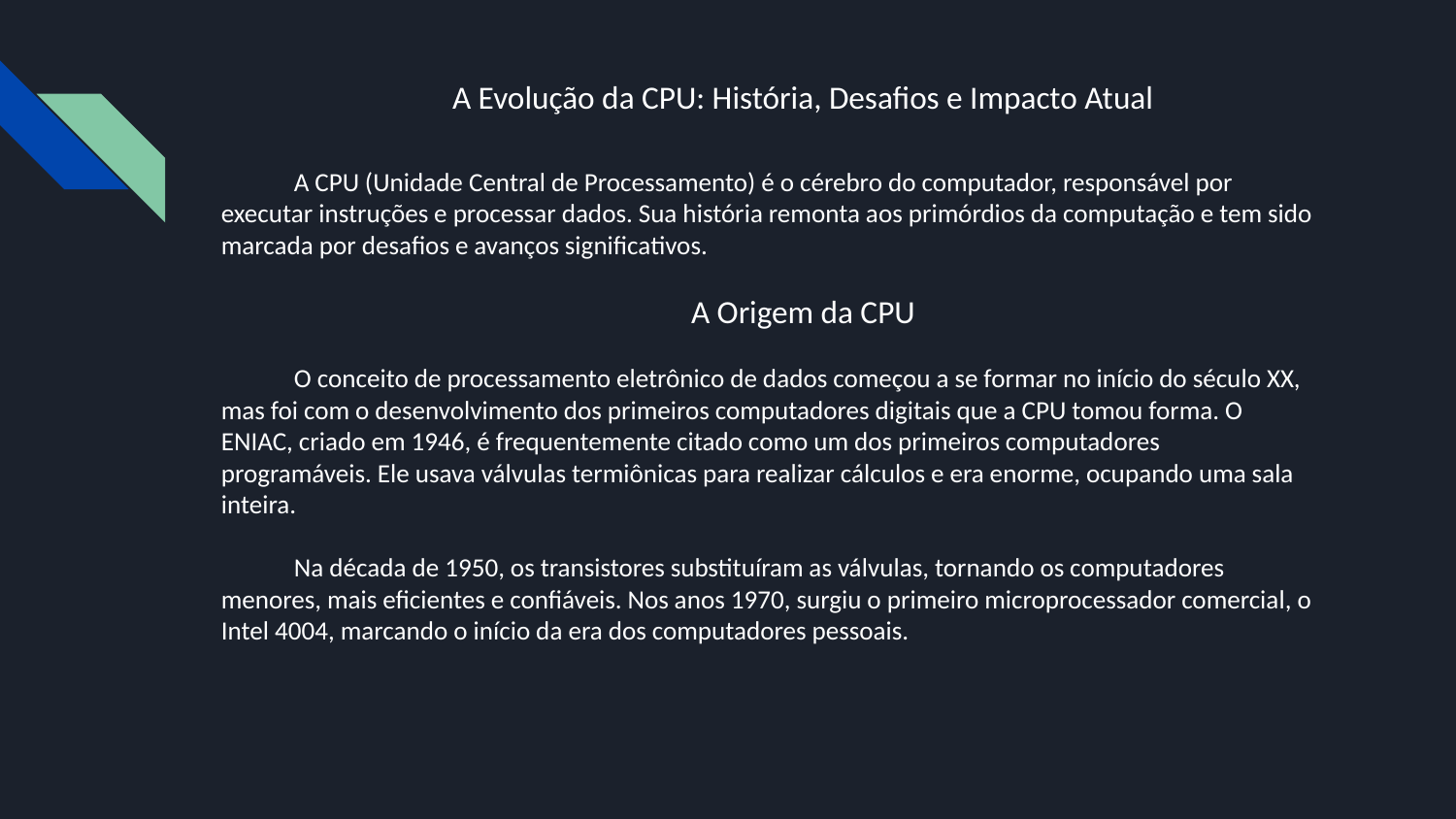

# A Evolução da CPU: História, Desafios e Impacto Atual
A CPU (Unidade Central de Processamento) é o cérebro do computador, responsável por executar instruções e processar dados. Sua história remonta aos primórdios da computação e tem sido marcada por desafios e avanços significativos.

A Origem da CPU

O conceito de processamento eletrônico de dados começou a se formar no início do século XX, mas foi com o desenvolvimento dos primeiros computadores digitais que a CPU tomou forma. O ENIAC, criado em 1946, é frequentemente citado como um dos primeiros computadores programáveis. Ele usava válvulas termiônicas para realizar cálculos e era enorme, ocupando uma sala inteira.

Na década de 1950, os transistores substituíram as válvulas, tornando os computadores menores, mais eficientes e confiáveis. Nos anos 1970, surgiu o primeiro microprocessador comercial, o Intel 4004, marcando o início da era dos computadores pessoais.